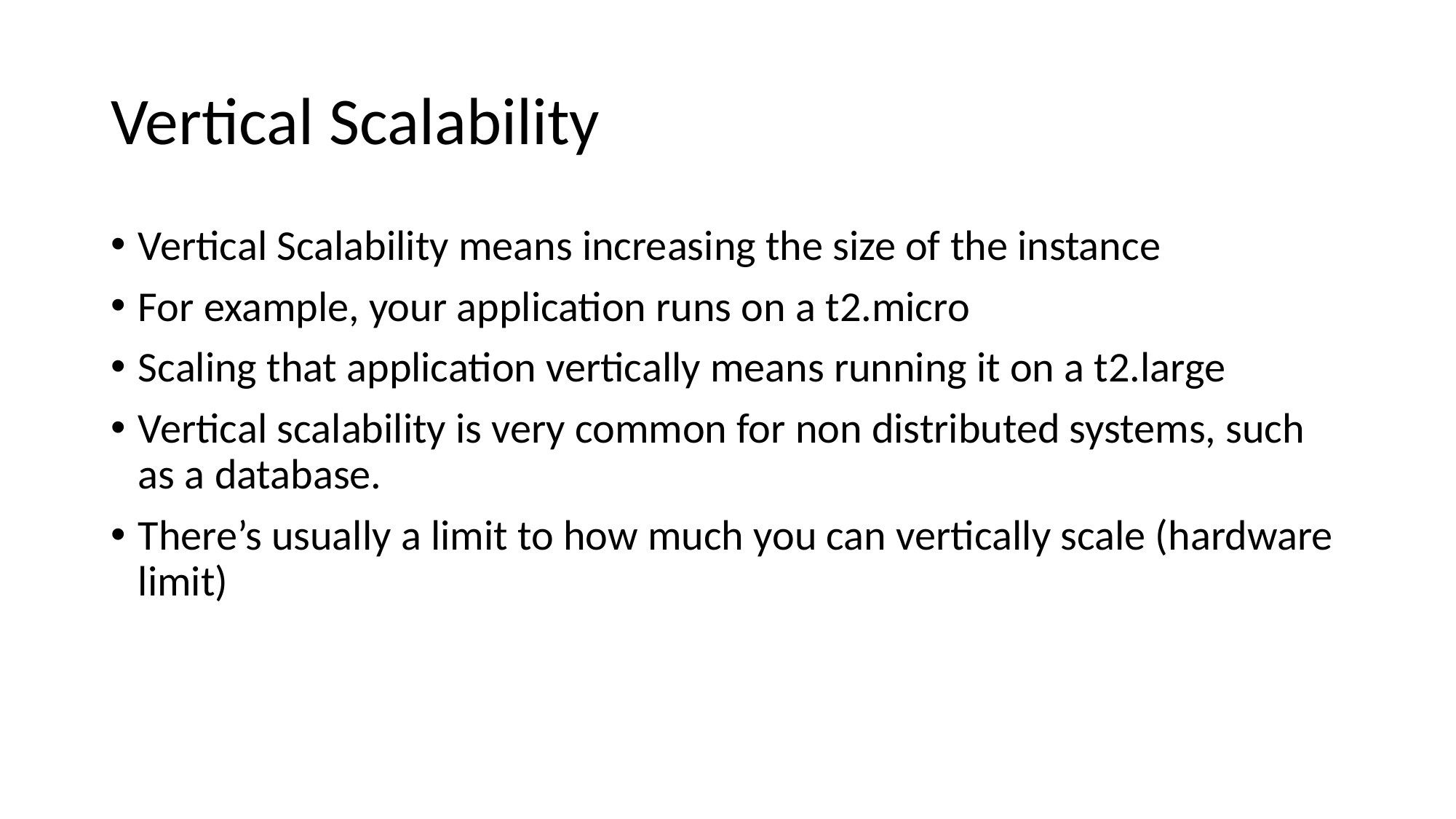

# Vertical Scalability
Vertical Scalability means increasing the size of the instance
For example, your application runs on a t2.micro
Scaling that application vertically means running it on a t2.large
Vertical scalability is very common for non distributed systems, such as a database.
There’s usually a limit to how much you can vertically scale (hardware limit)